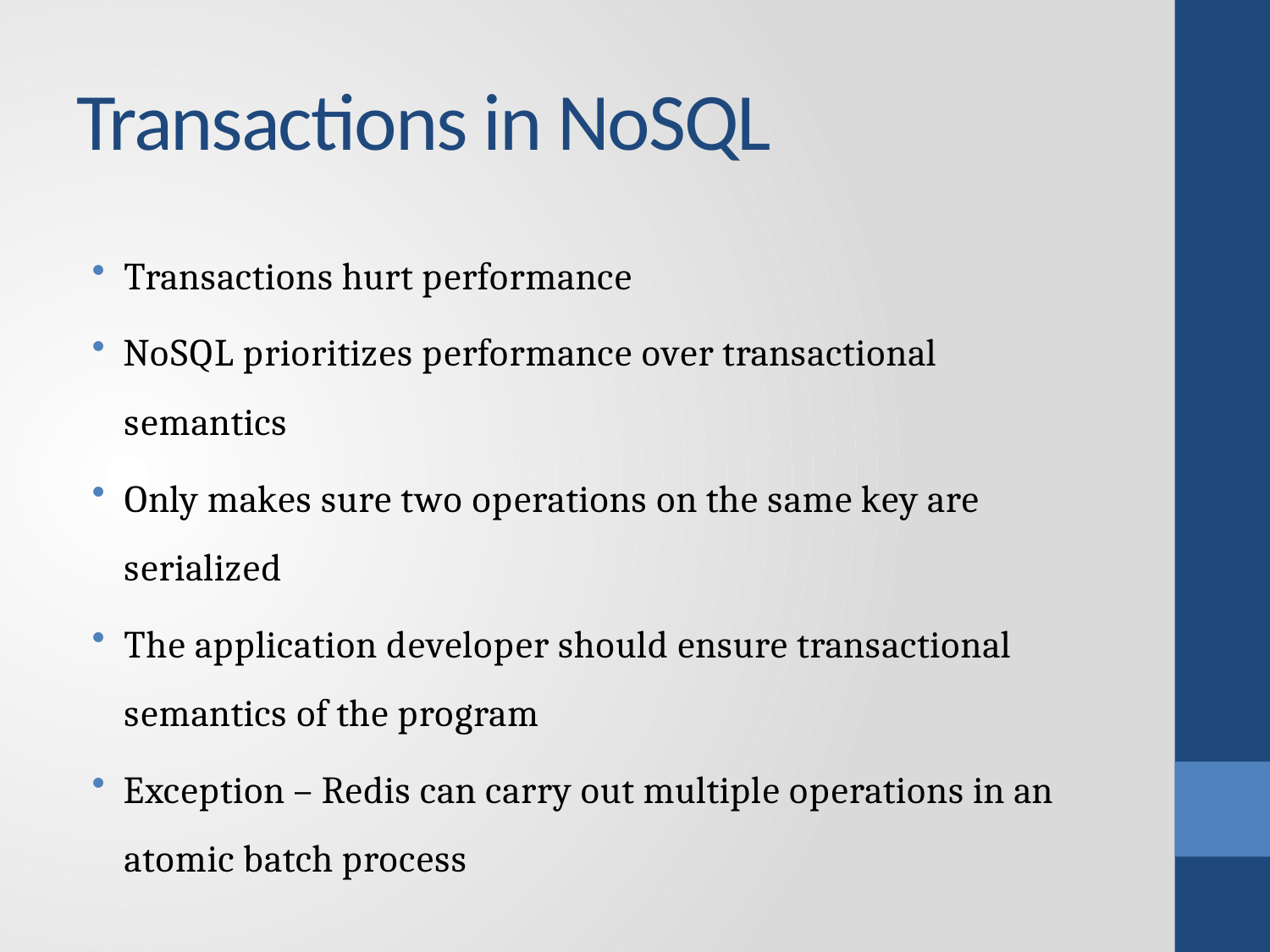

# Transactions in NoSQL
Transactions hurt performance
NoSQL prioritizes performance over transactional semantics
Only makes sure two operations on the same key are serialized
The application developer should ensure transactional semantics of the program
Exception – Redis can carry out multiple operations in an atomic batch process